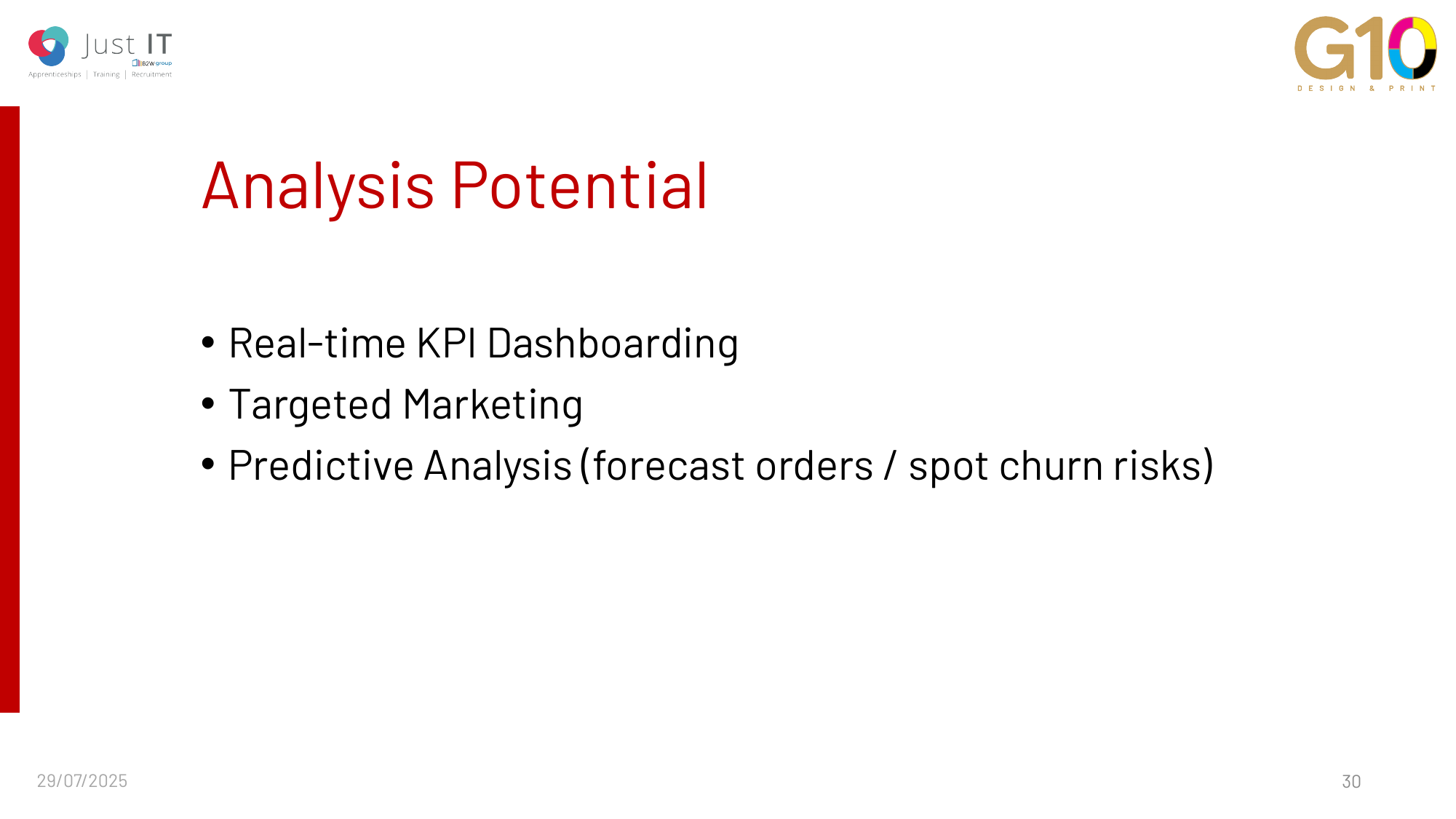

# Analysis Potential
Real-time KPI Dashboarding
Targeted Marketing
Predictive Analysis (forecast orders / spot churn risks)
29/07/2025
30